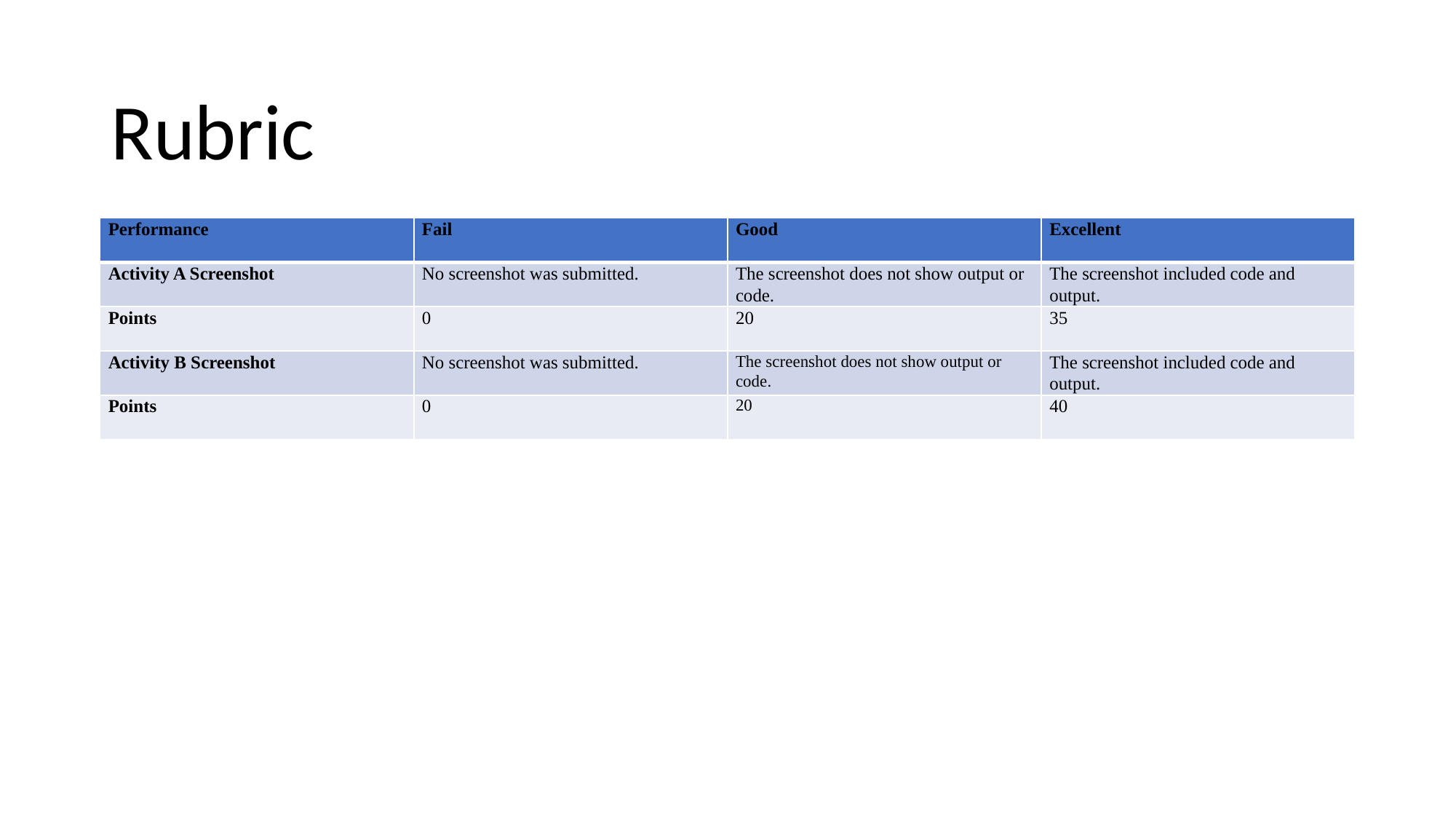

# Rubric
| Performance | Fail | Good | Excellent |
| --- | --- | --- | --- |
| Activity A Screenshot | No screenshot was submitted. | The screenshot does not show output or code. | The screenshot included code and output. |
| Points | 0 | 20 | 35 |
| Activity B Screenshot | No screenshot was submitted. | The screenshot does not show output or code. | The screenshot included code and output. |
| Points | 0 | 20 | 40 |